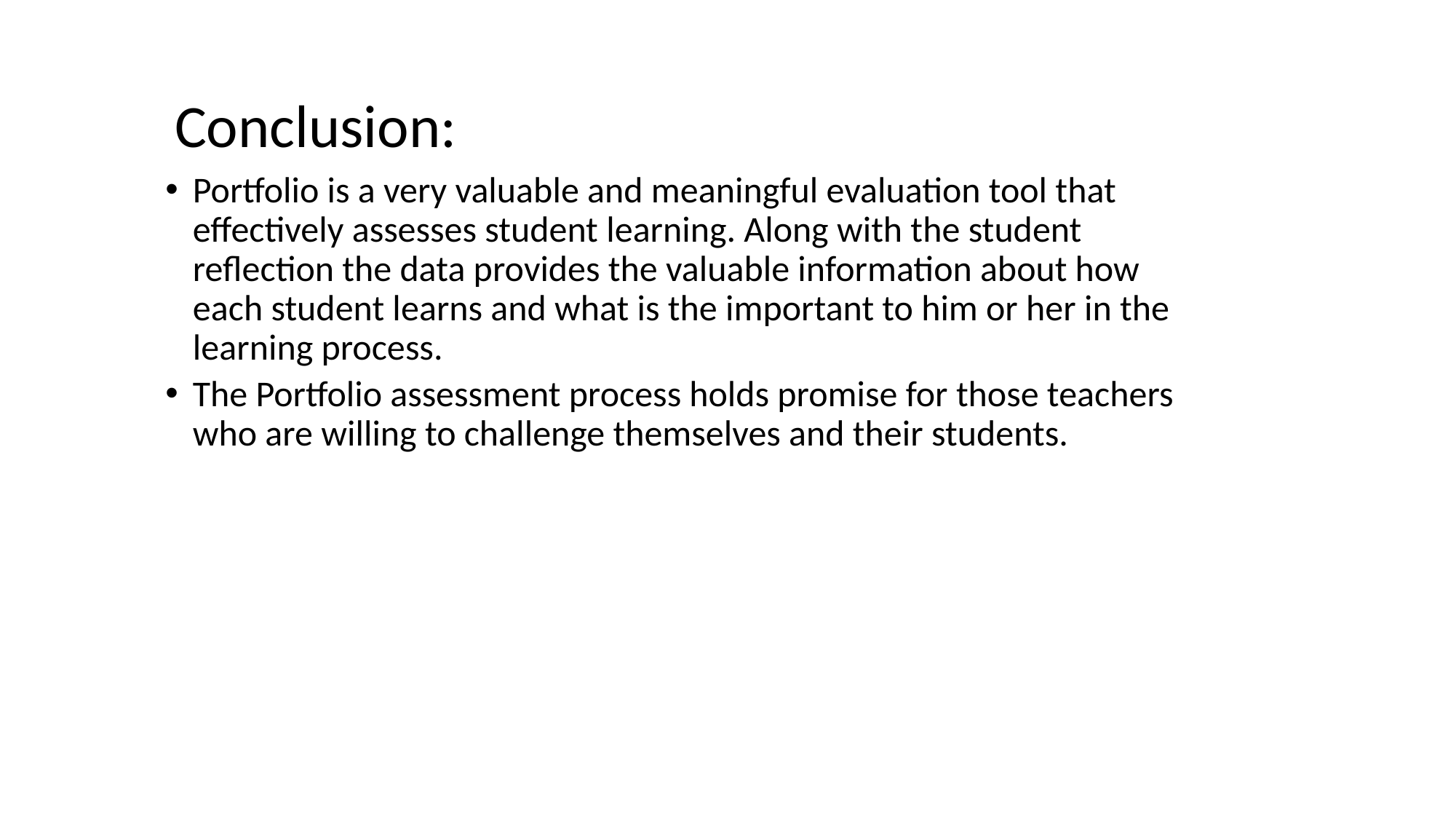

# Conclusion:
Portfolio is a very valuable and meaningful evaluation tool that effectively assesses student learning. Along with the student reflection the data provides the valuable information about how each student learns and what is the important to him or her in the learning process.
The Portfolio assessment process holds promise for those teachers who are willing to challenge themselves and their students.